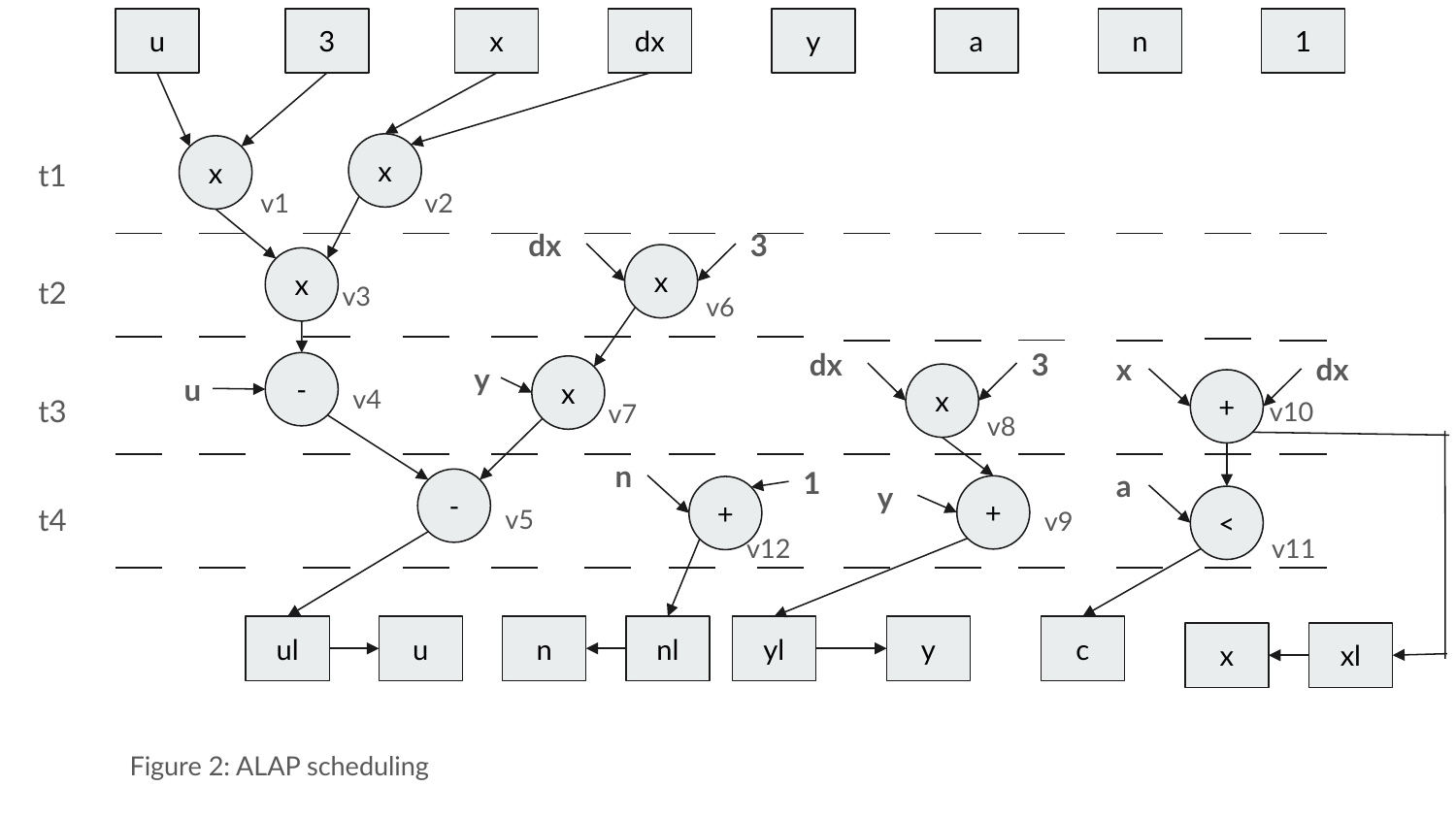

u
3
x
dx
y
a
n
1
x
x
t1
v2
v1
dx
3
x
x
t2
v3
v6
dx
3
x
dx
y
-
x
u
x
v4
+
t3
v10
v7
v8
n
1
a
y
-
+
+
<
t4
v5
v9
v12
v11
n
nl
yl
ul
u
y
c
x
xl
Figure 2: ALAP scheduling